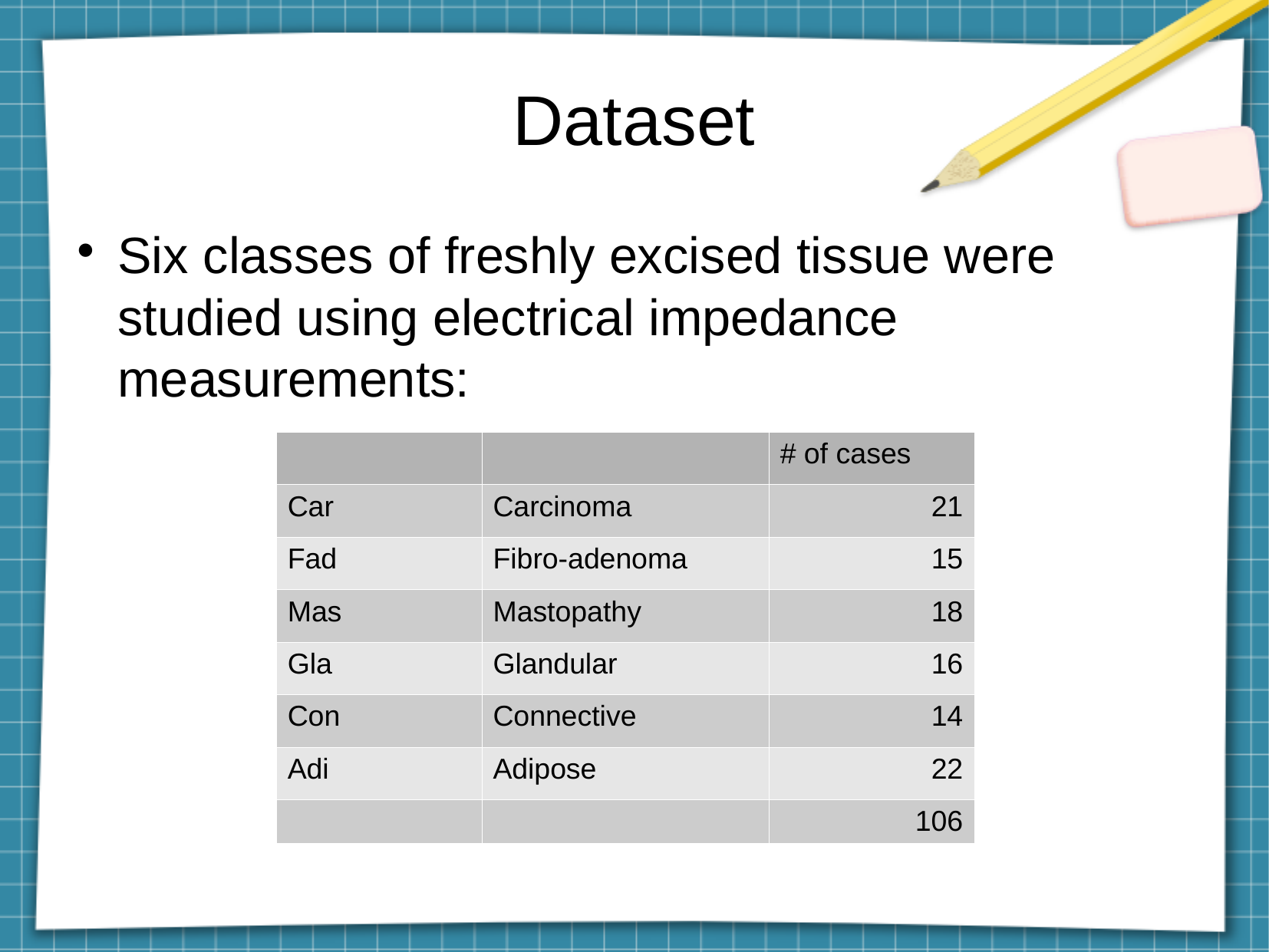

Dataset
Six classes of freshly excised tissue were studied using electrical impedance measurements:
|  |  | # of cases |
| --- | --- | --- |
| Car | Carcinoma | 21 |
| Fad | Fibro-adenoma | 15 |
| Mas | Mastopathy | 18 |
| Gla | Glandular | 16 |
| Con | Connective | 14 |
| Adi | Adipose | 22 |
|  |  | 106 |